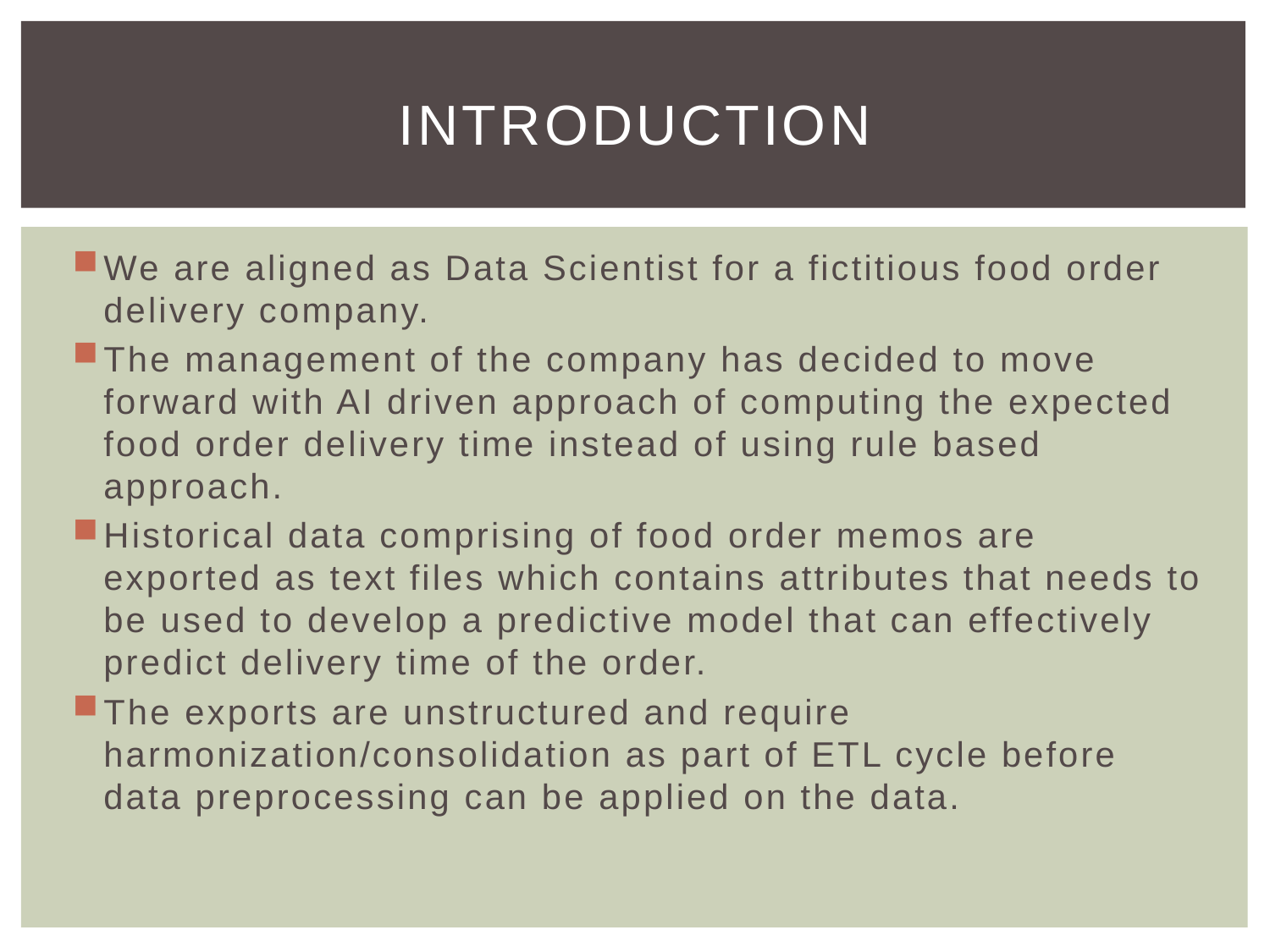

# Introduction
We are aligned as Data Scientist for a fictitious food order delivery company.
The management of the company has decided to move forward with AI driven approach of computing the expected food order delivery time instead of using rule based approach.
Historical data comprising of food order memos are exported as text files which contains attributes that needs to be used to develop a predictive model that can effectively predict delivery time of the order.
The exports are unstructured and require harmonization/consolidation as part of ETL cycle before data preprocessing can be applied on the data.